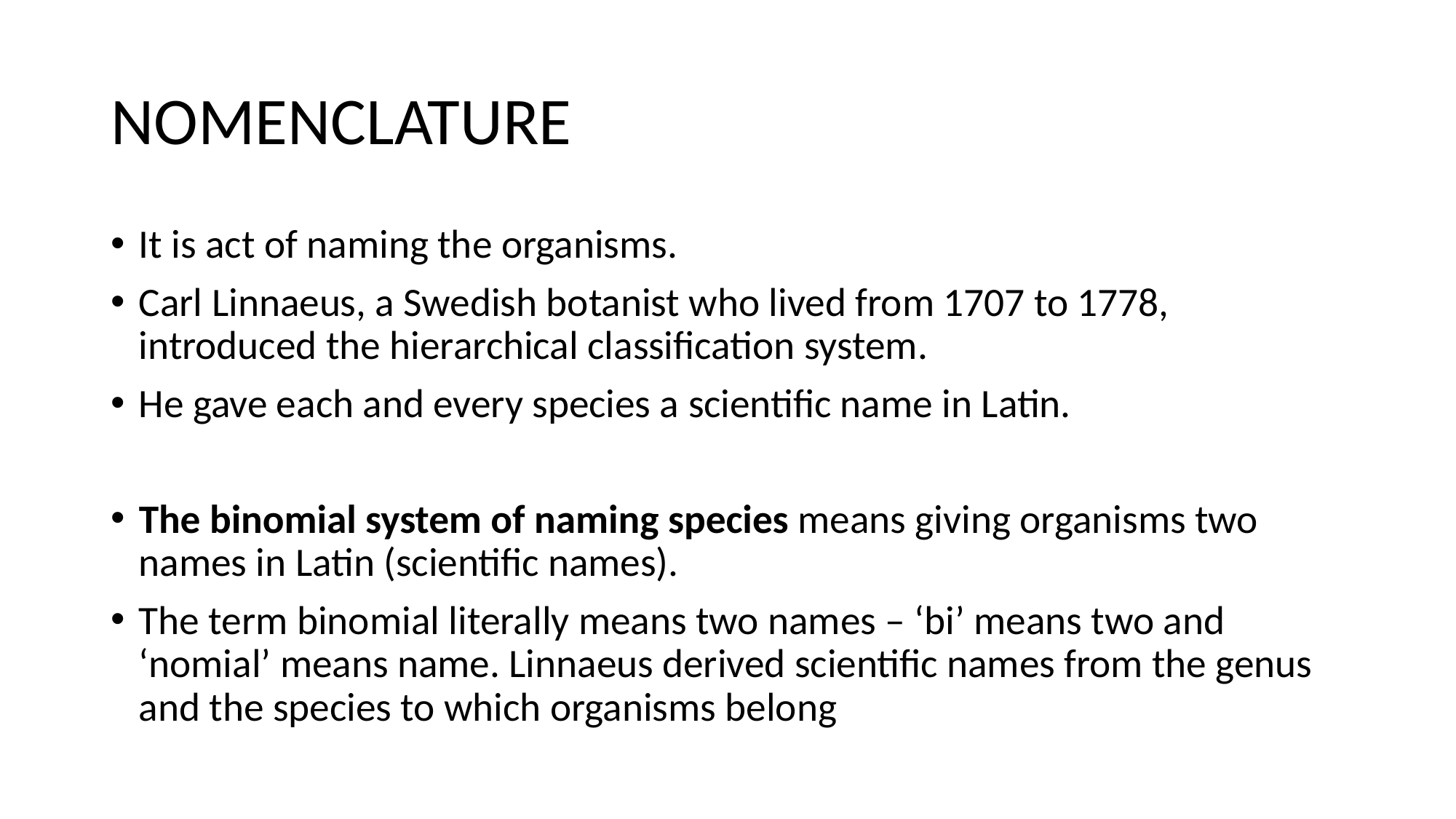

# NOMENCLATURE
It is act of naming the organisms.
Carl Linnaeus, a Swedish botanist who lived from 1707 to 1778, introduced the hierarchical classification system.
He gave each and every species a scientific name in Latin.

The binomial system of naming species means giving organisms two names in Latin (scientific names).
The term binomial literally means two names – ‘bi’ means two and ‘nomial’ means name. Linnaeus derived scientific names from the genus and the species to which organisms belong